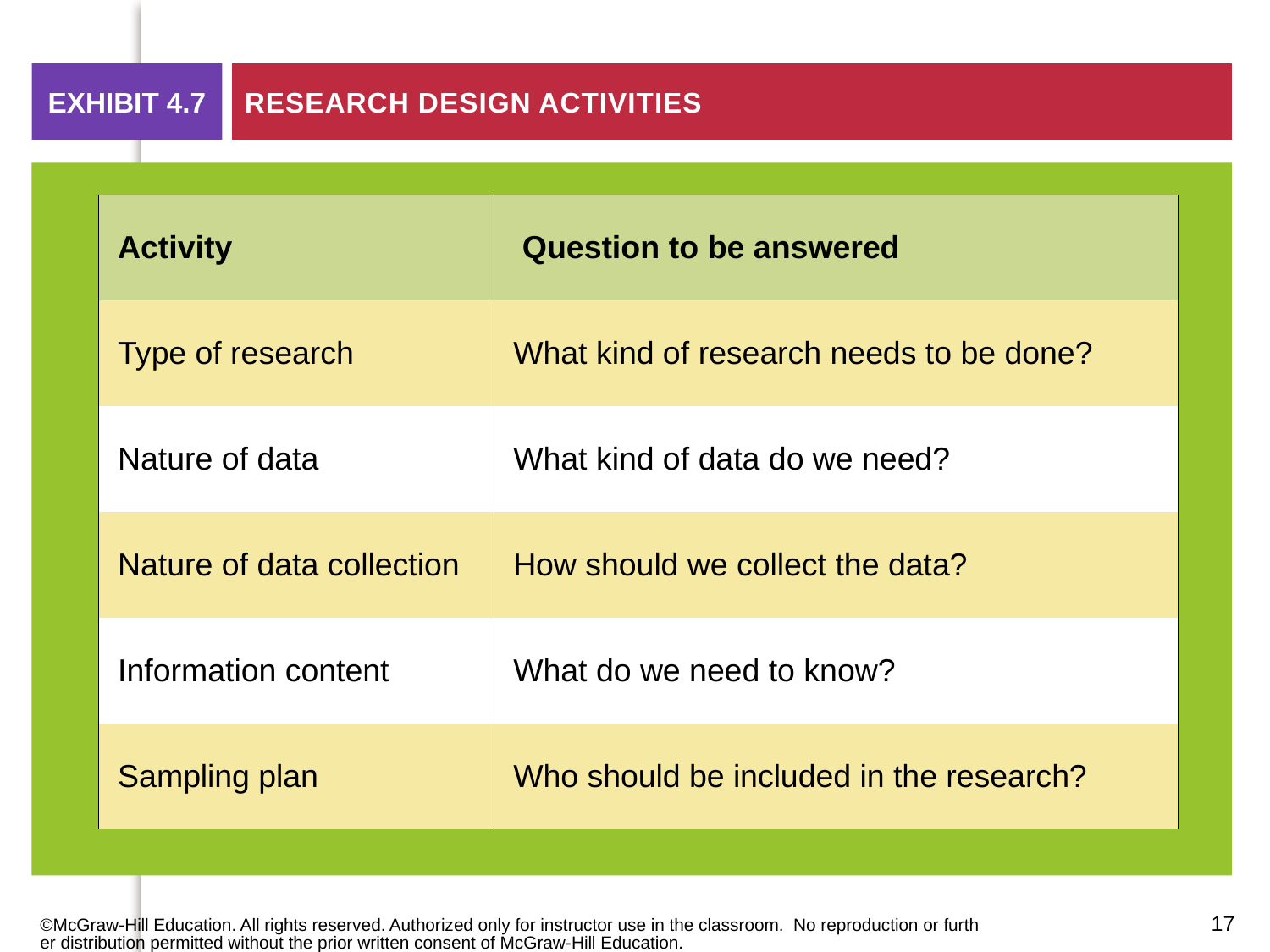

EXHIBIT 4.7
# Research Design Activities

| Activity | Question to be answered |
| --- | --- |
| Type of research | What kind of research needs to be done? |
| Nature of data | What kind of data do we need? |
| Nature of data collection | How should we collect the data? |
| Information content | What do we need to know? |
| Sampling plan | Who should be included in the research? |
©McGraw-Hill Education. All rights reserved. Authorized only for instructor use in the classroom.  No reproduction or further distribution permitted without the prior written consent of McGraw-Hill Education.

17